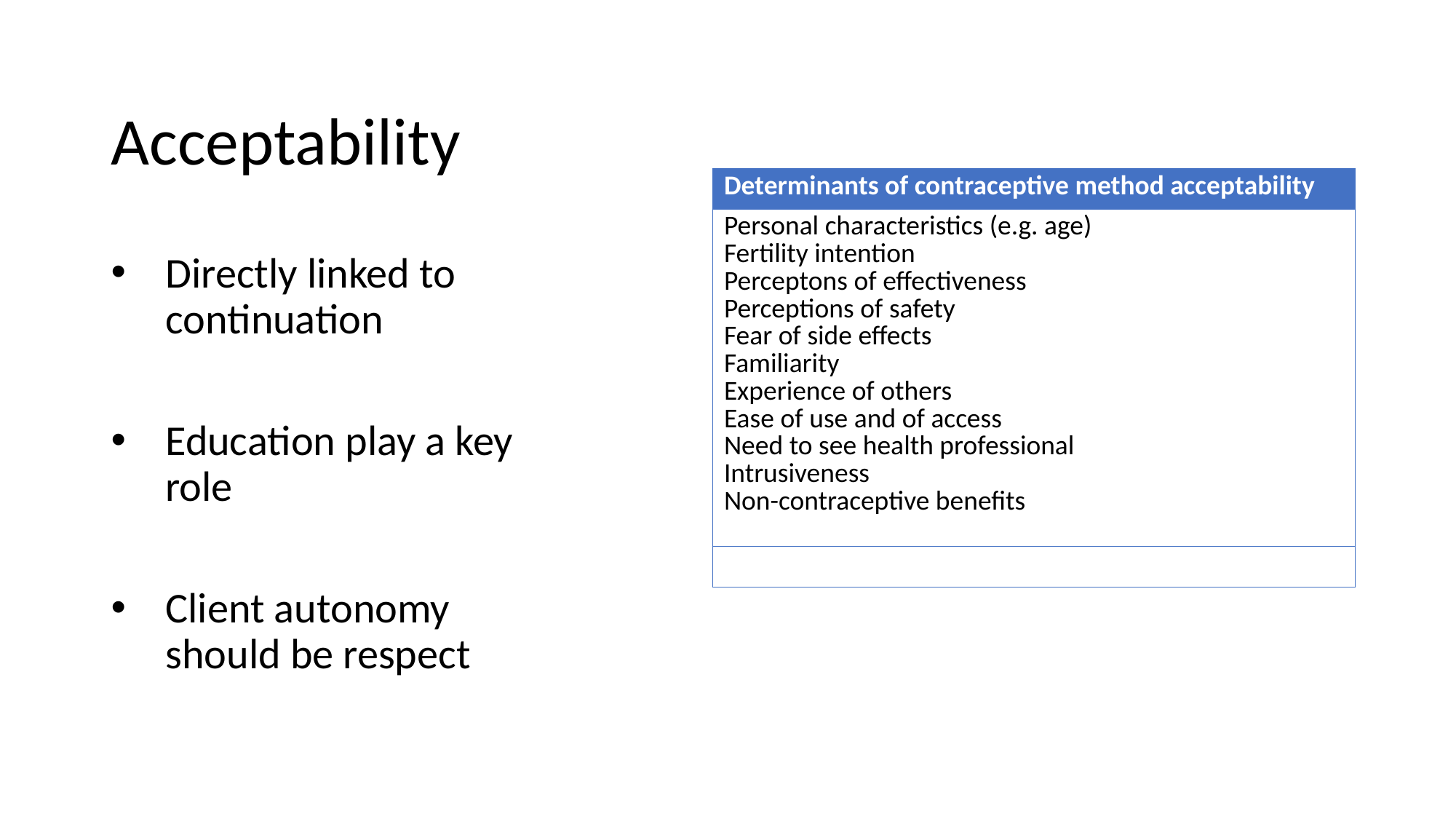

# Acceptability
| Determinants of contraceptive method acceptability |
| --- |
| Personal characteristics (e.g. age) Fertility intention Perceptons of effectiveness Perceptions of safety Fear of side effects Familiarity Experience of others Ease of use and of access Need to see health professional Intrusiveness Non-contraceptive benefits |
|  |
Directly linked to continuation

Education play a key role

Client autonomy should be respect